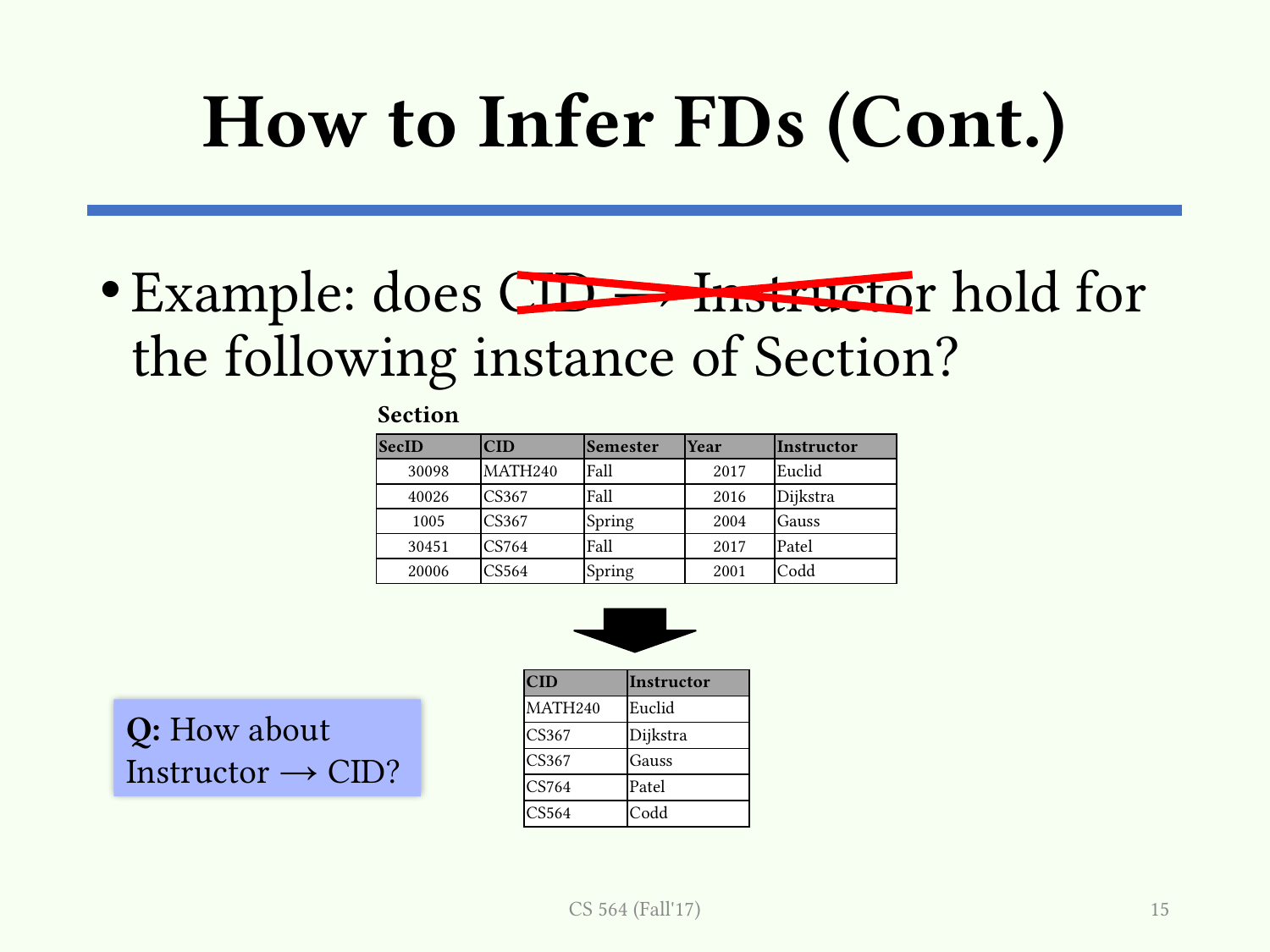

# How to Infer FDs (Cont.)
Example: does CID → Instructor hold for the following instance of Section?

Section
| SecID | CID | Semester | Year | Instructor |
| --- | --- | --- | --- | --- |
| 30098 | MATH240 | Fall | 2017 | Euclid |
| 40026 | CS367 | Fall | 2016 | Dijkstra |
| 1005 | CS367 | Spring | 2004 | Gauss |
| 30451 | CS764 | Fall | 2017 | Patel |
| 20006 | CS564 | Spring | 2001 | Codd |

| CID | Instructor |
| --- | --- |
| MATH240 | Euclid |
| CS367 | Dijkstra |
| CS367 | Gauss |
| CS764 | Patel |
| CS564 | Codd |
Q: How about Instructor → CID?
CS 564 (Fall'17)
15